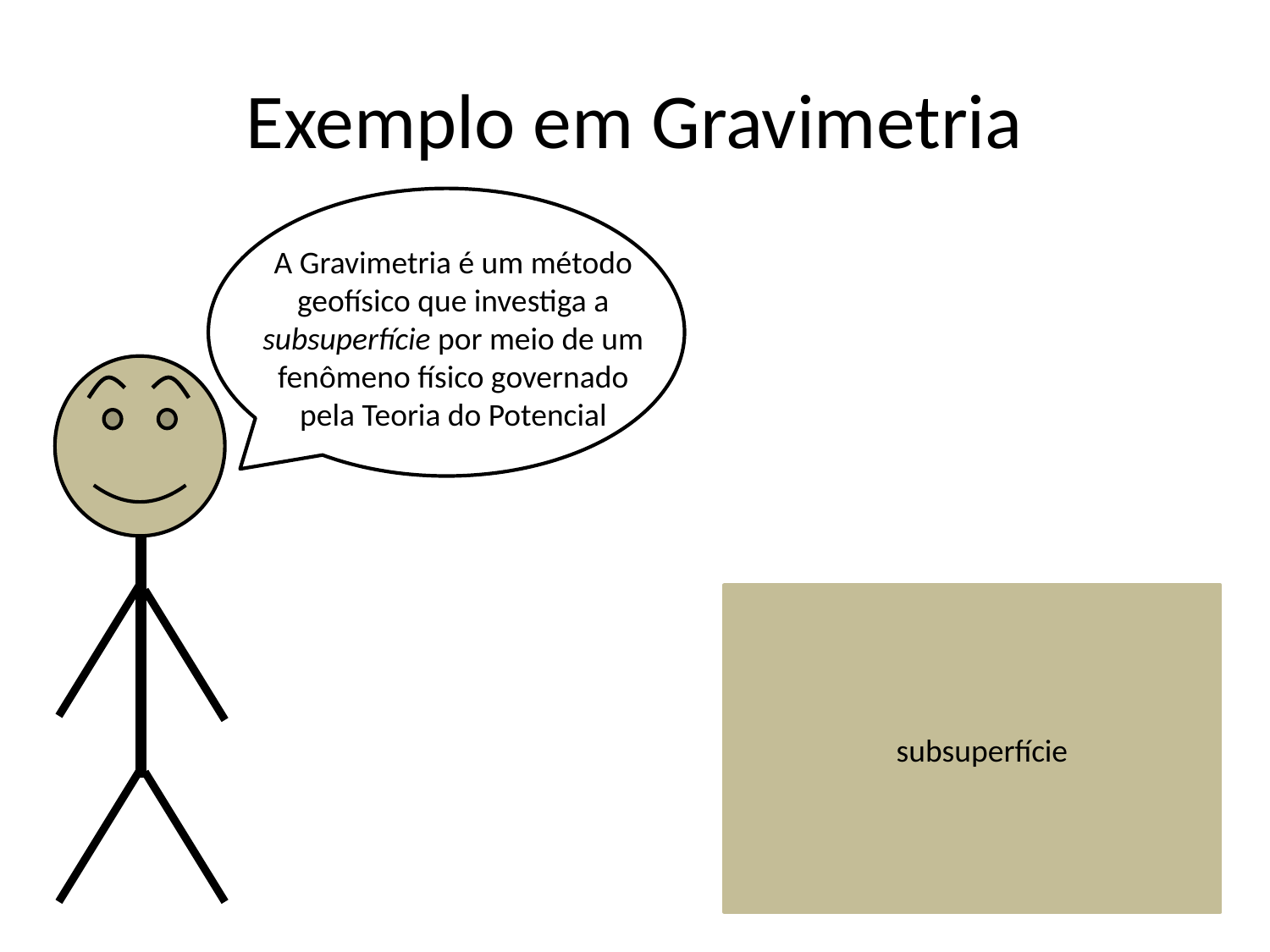

# Exemplo em Gravimetria

A Gravimetria é um método geofísico que investiga a subsuperfície por meio de um fenômeno físico governado pela Teoria do Potencial

subsuperfície